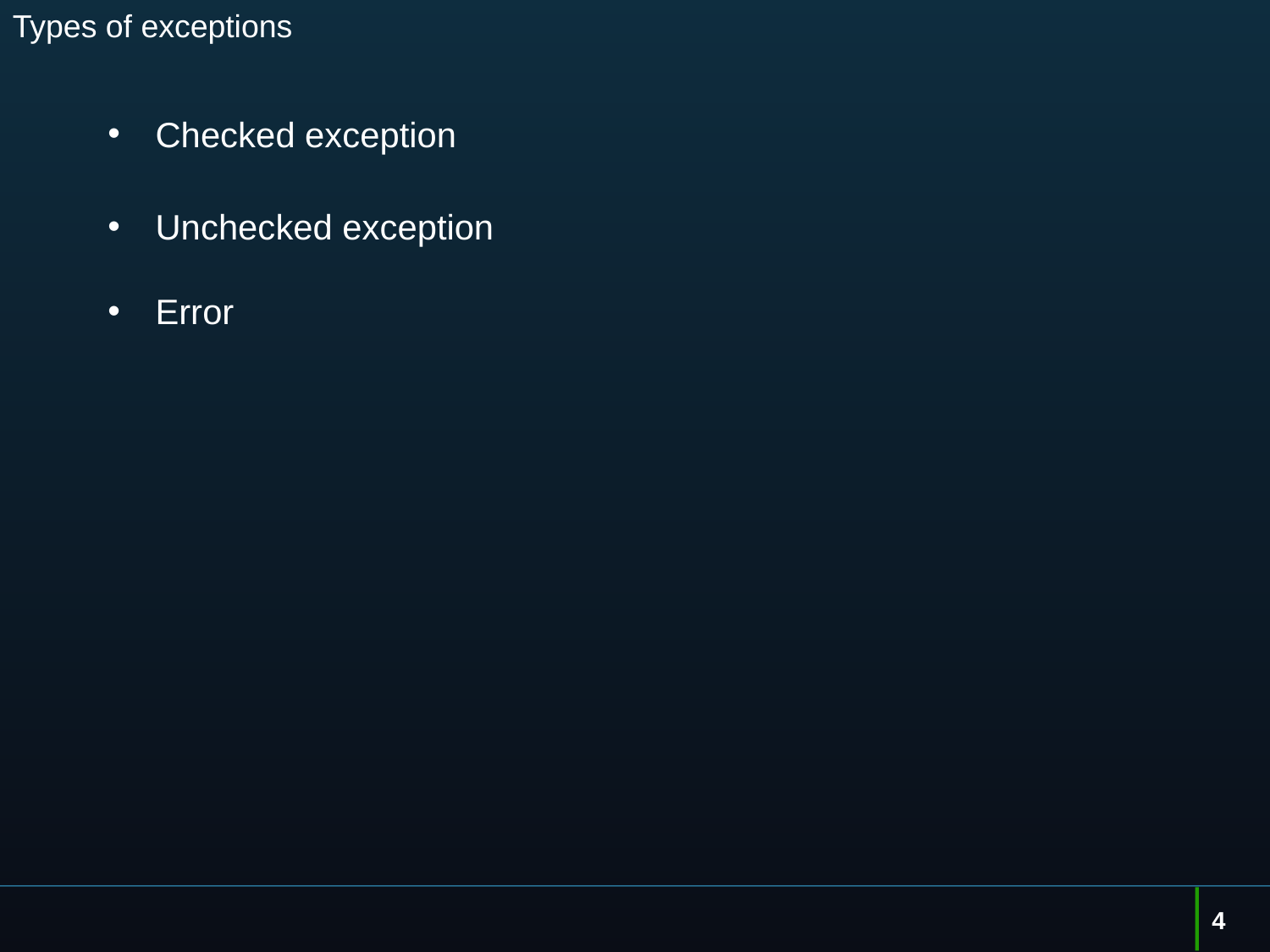

# Types of exceptions
Checked exception

Unchecked exception
Error
4